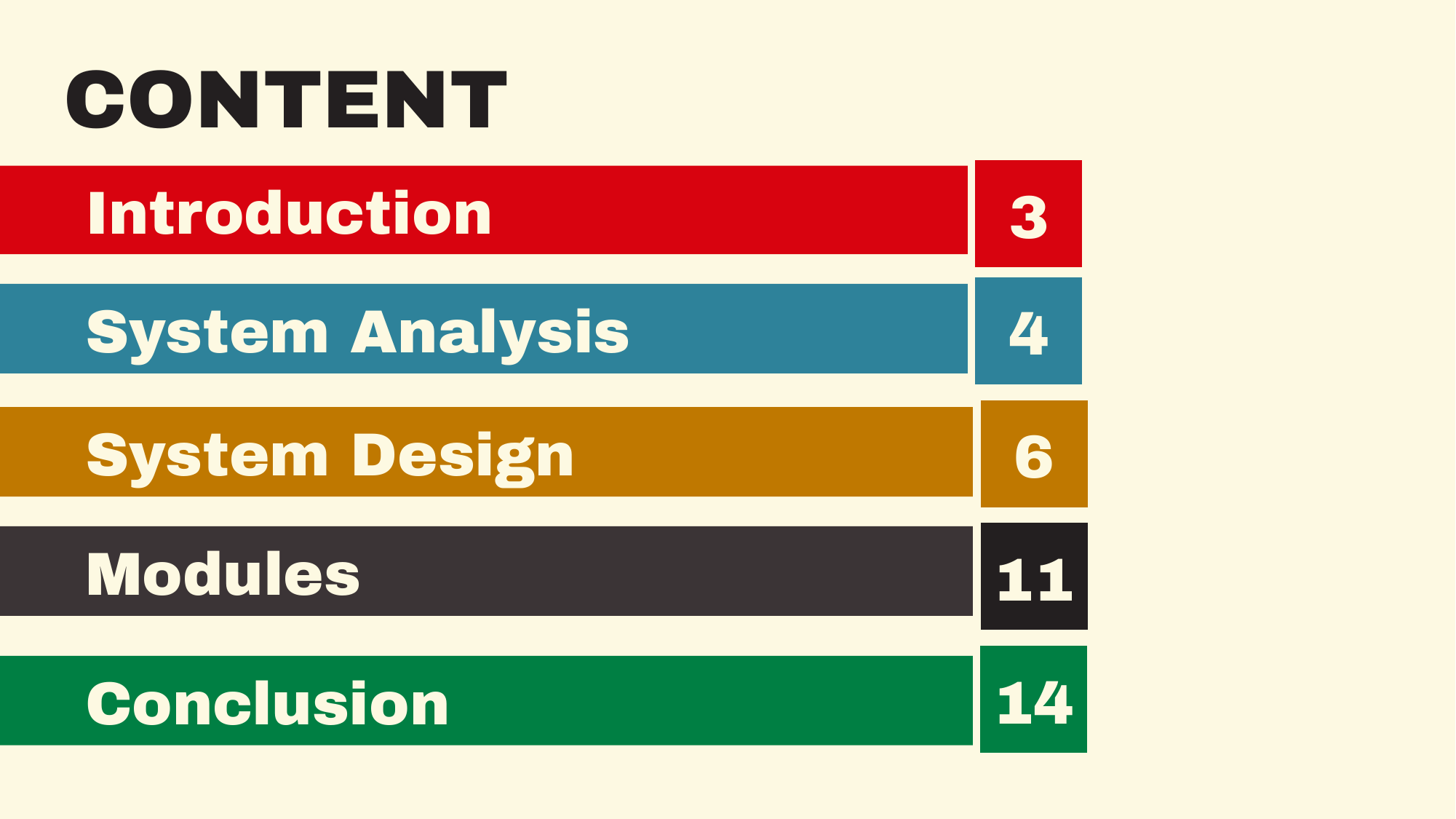

# CONTENT
3
Introduction
4
System Analysis
6
System Design
11
Modules
14
Conclusion